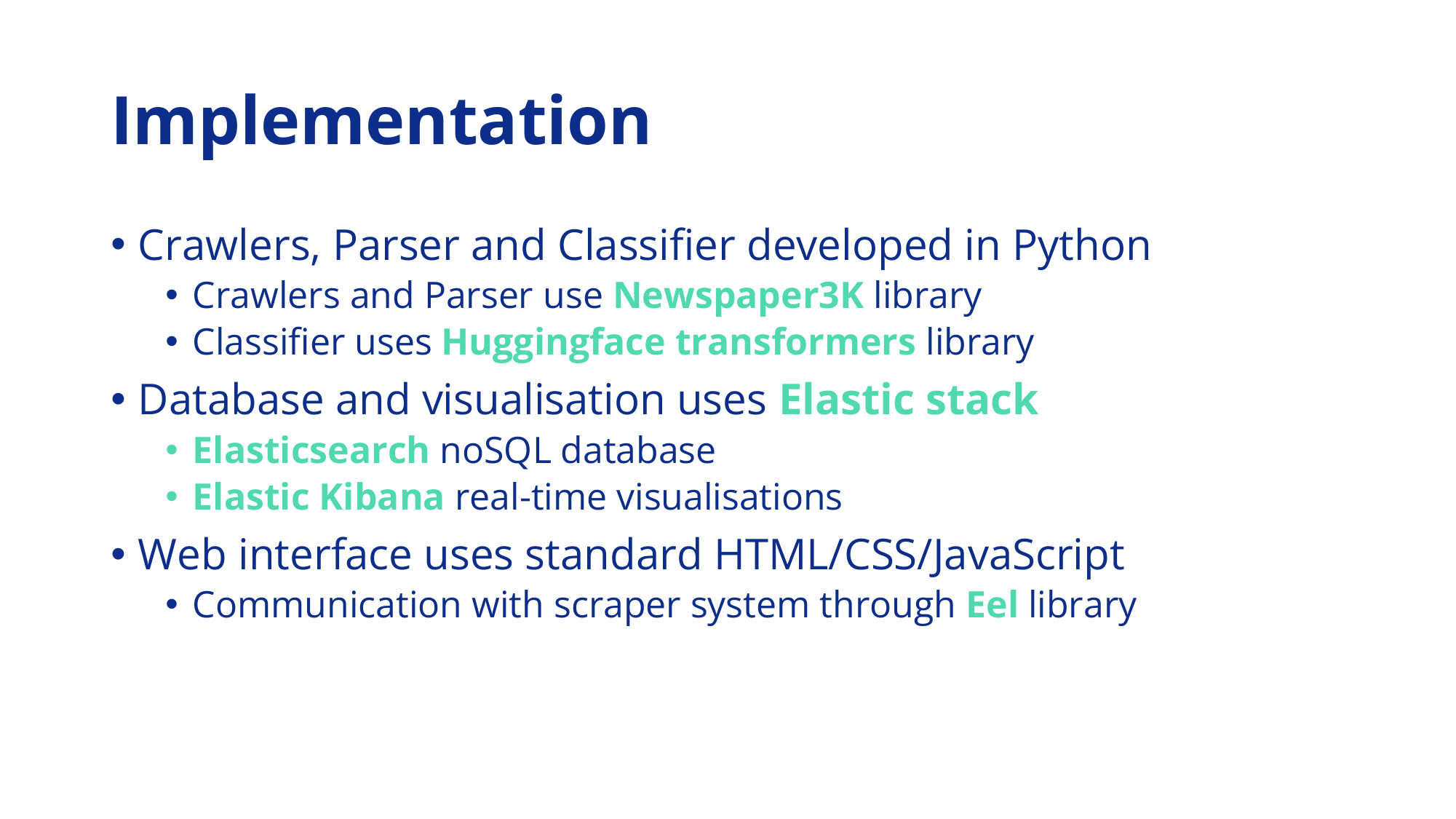

# Implementation
Crawlers, Parser and Classifier developed in Python
Crawlers and Parser use Newspaper3K library
Classifier uses Huggingface transformers library
Database and visualisation uses Elastic stack
Elasticsearch noSQL database
Elastic Kibana real-time visualisations
Web interface uses standard HTML/CSS/JavaScript
Communication with scraper system through Eel library